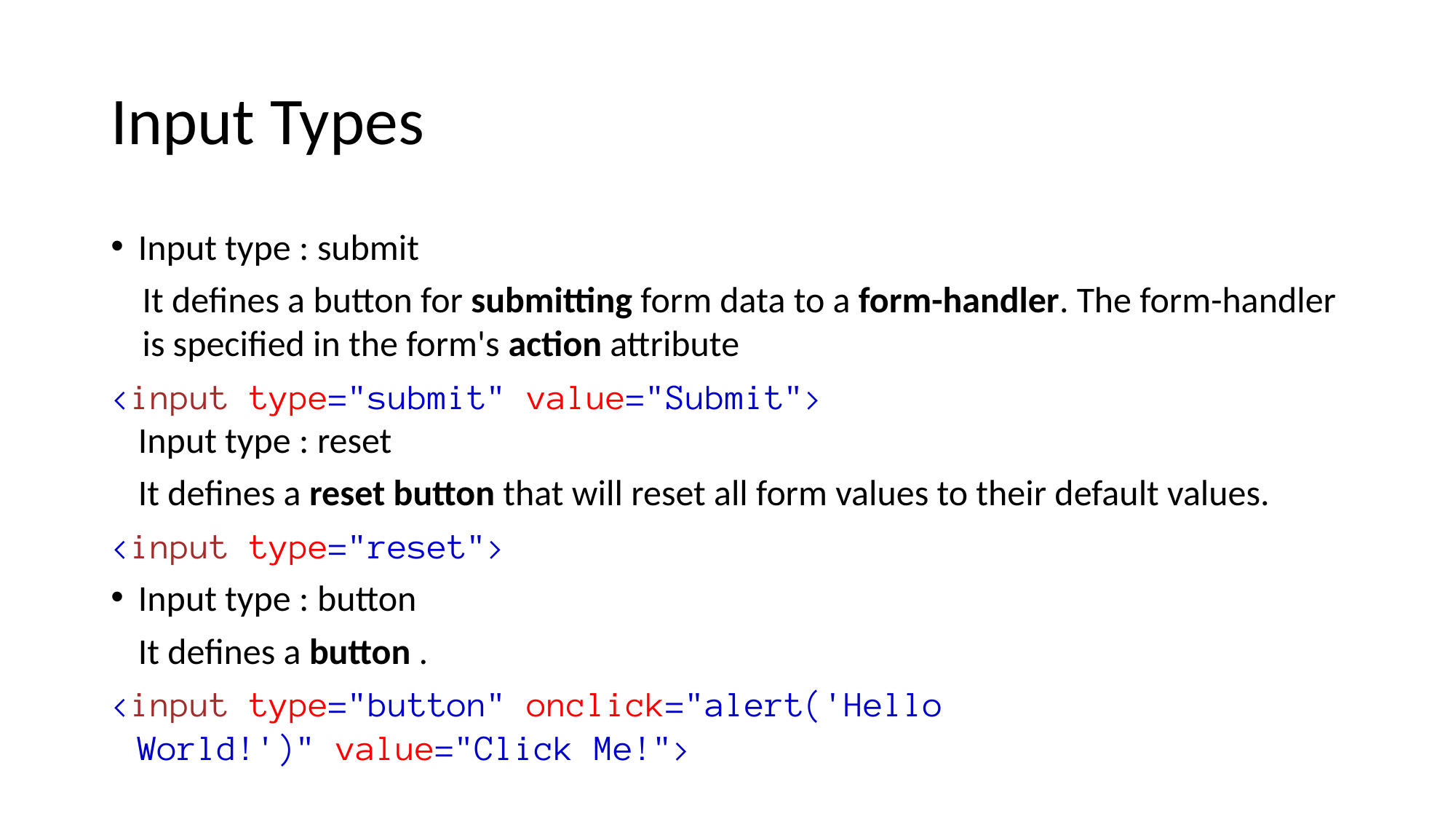

# Input Types
Input type : submit
It defines a button for submitting form data to a form-handler. The form-handler is specified in the form's action attribute
<input type="submit" value="Submit">
Input type : reset
	It defines a reset button that will reset all form values to their default values.
<input type="reset">
Input type : button
	It defines a button .
<input type="button" onclick="alert('Hello World!')" value="Click Me!">